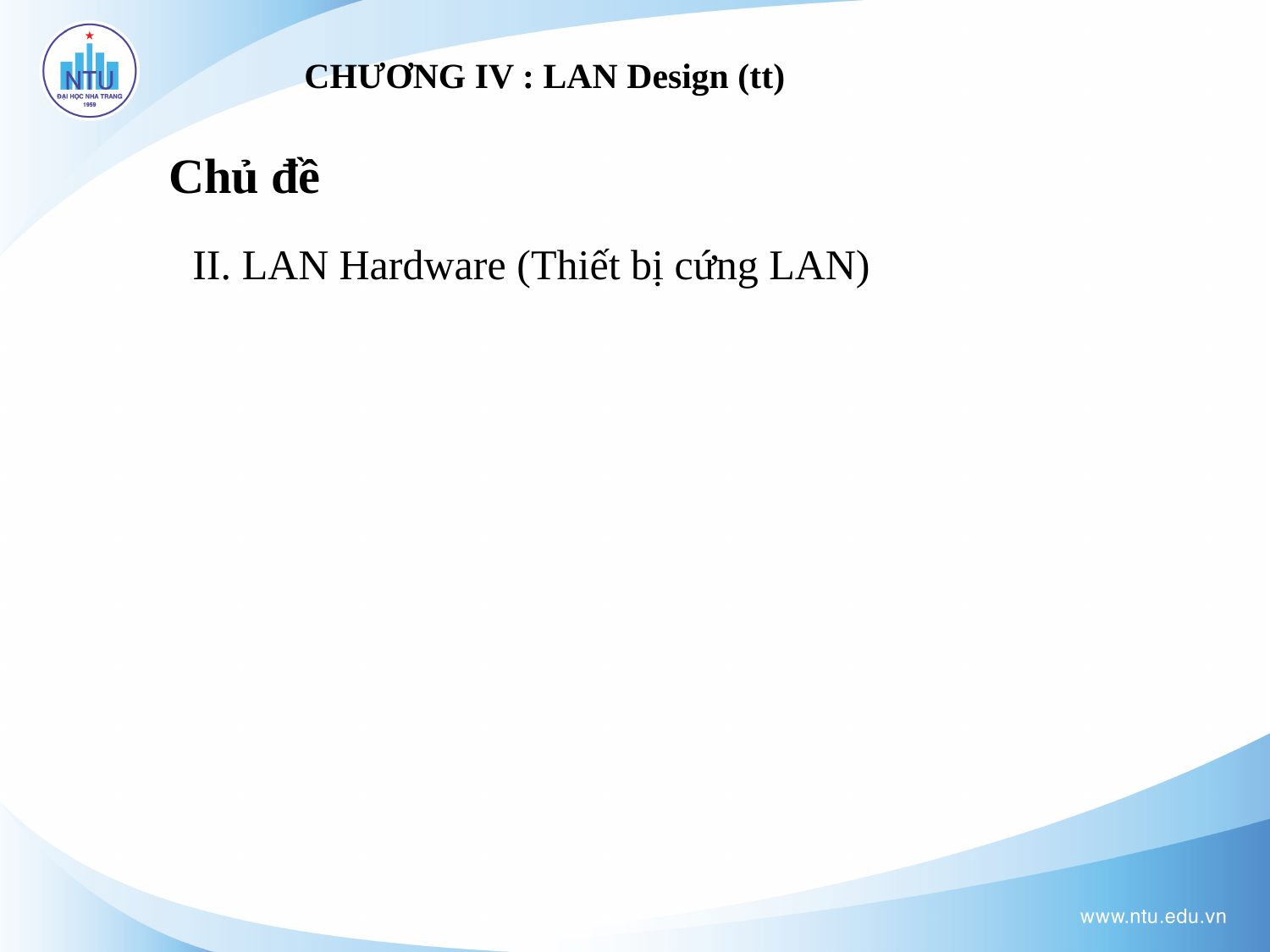

# CHƯƠNG IV : LAN Design (tt)
Chủ đề
II. LAN Hardware (Thiết bị cứng LAN)